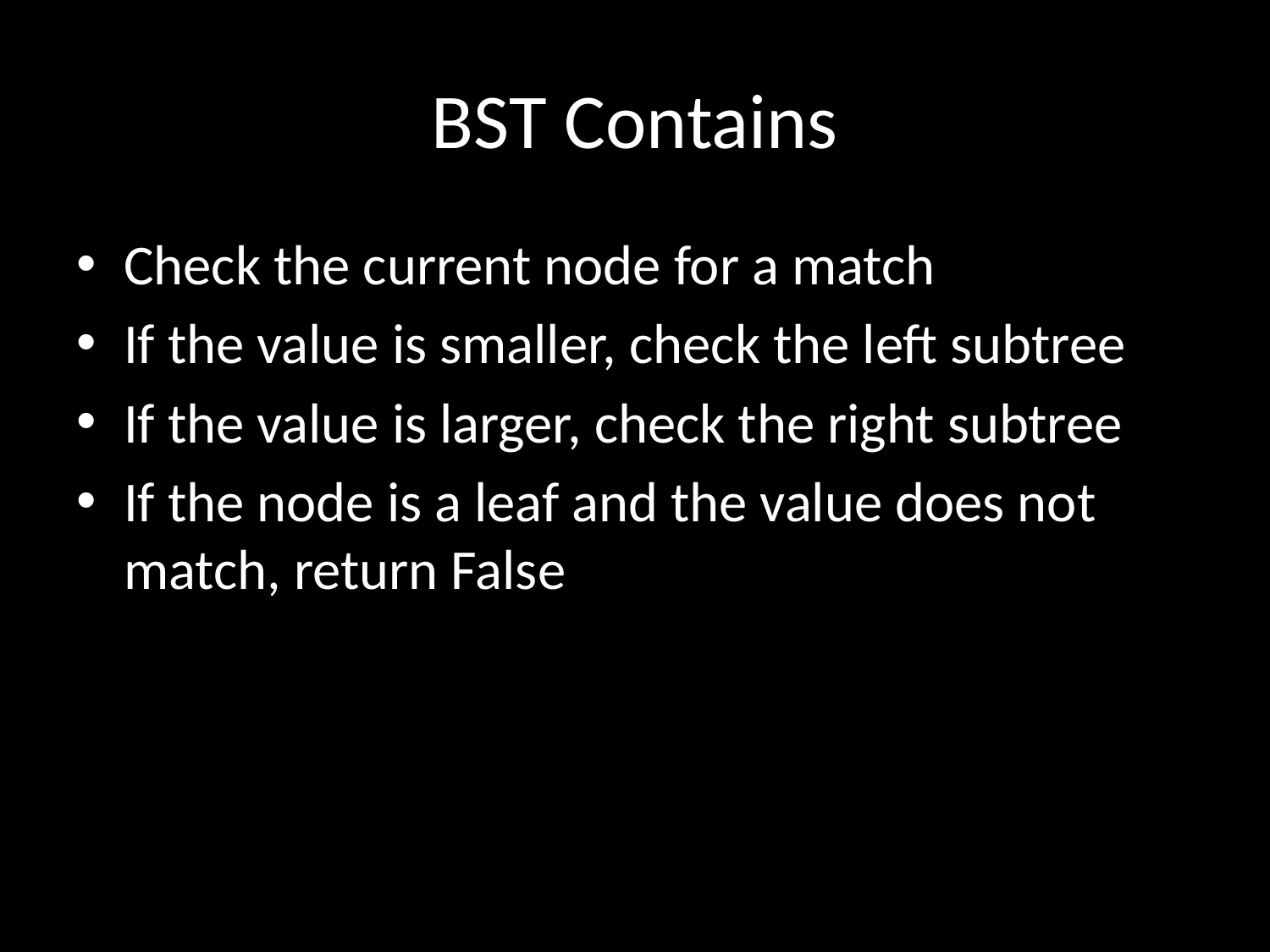

# BST Contains
Check the current node for a match
If the value is smaller, check the left subtree
If the value is larger, check the right subtree
If the node is a leaf and the value does not match, return False